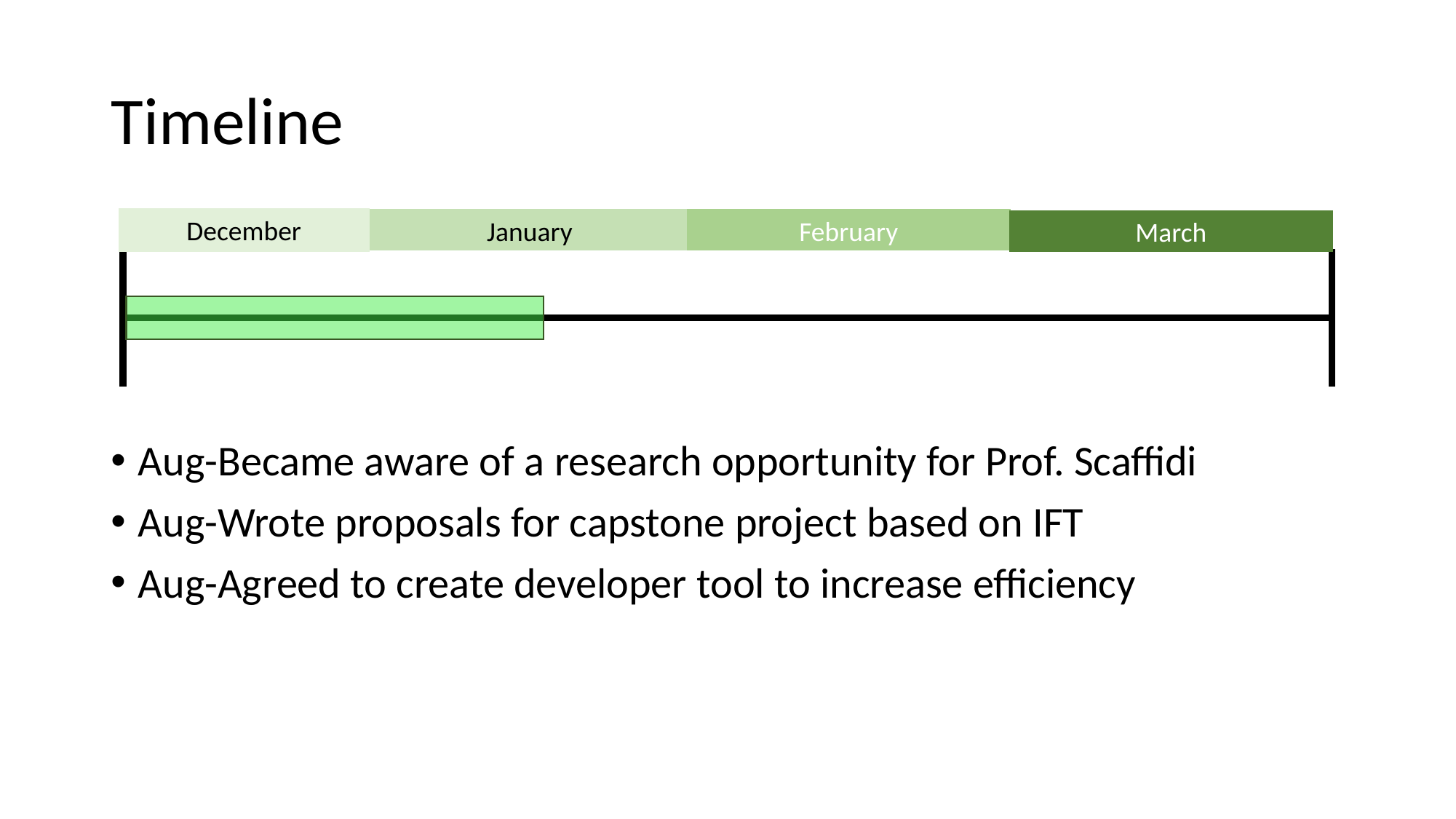

# Timeline
December
January
February
March

Aug-Became aware of a research opportunity for Prof. Scaffidi
Aug-Wrote proposals for capstone project based on IFT
Aug-Agreed to create developer tool to increase efficiency